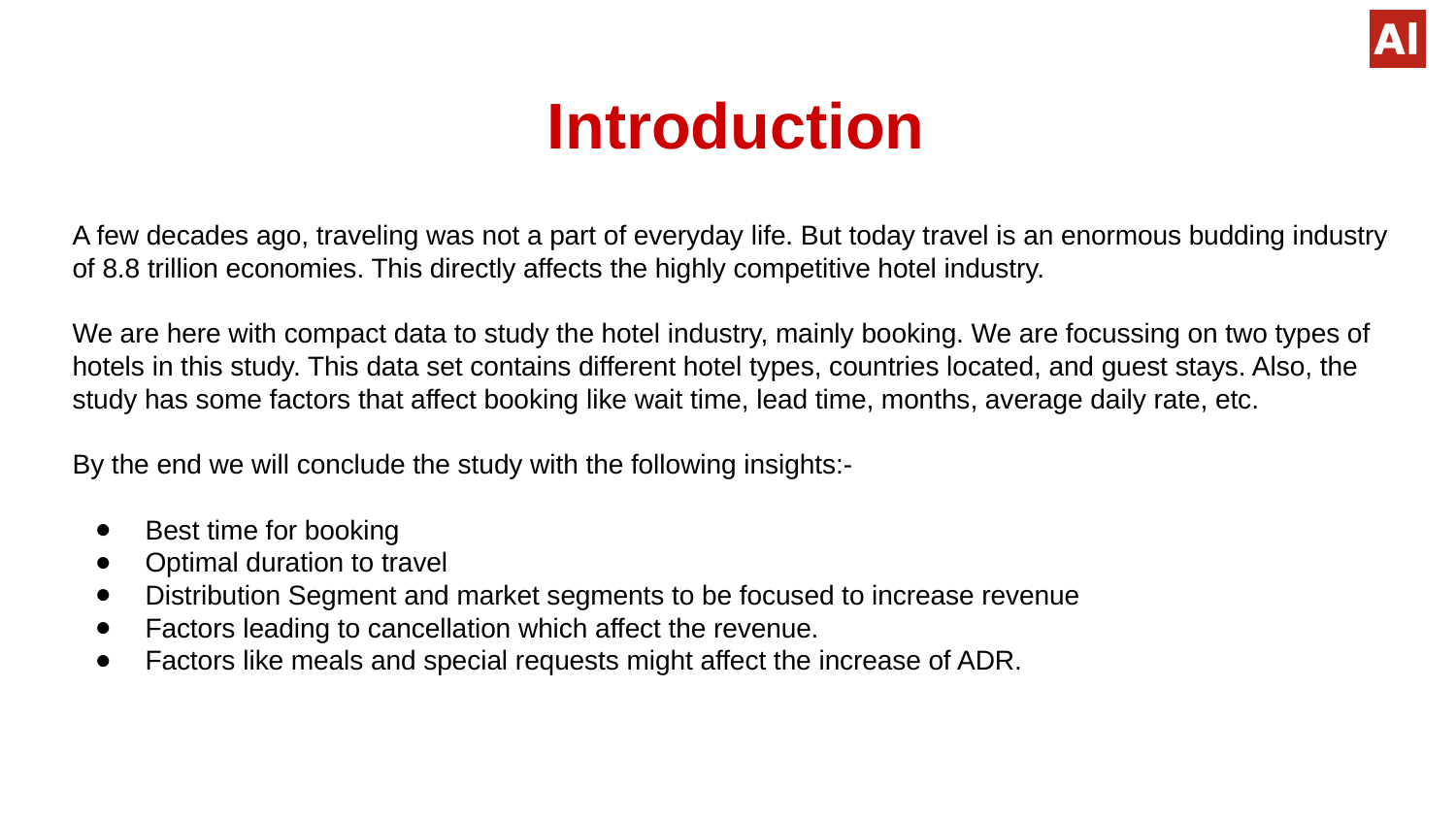

Introduction

A few decades ago, traveling was not a part of everyday life. But today travel is an enormous budding industry of 8.8 trillion economies. This directly affects the highly competitive hotel industry.

We are here with compact data to study the hotel industry, mainly booking. We are focussing on two types of hotels in this study. This data set contains different hotel types, countries located, and guest stays. Also, the study has some factors that affect booking like wait time, lead time, months, average daily rate, etc.

By the end we will conclude the study with the following insights:-

Best time for booking
Optimal duration to travel
Distribution Segment and market segments to be focused to increase revenue
Factors leading to cancellation which affect the revenue.
Factors like meals and special requests might affect the increase of ADR.